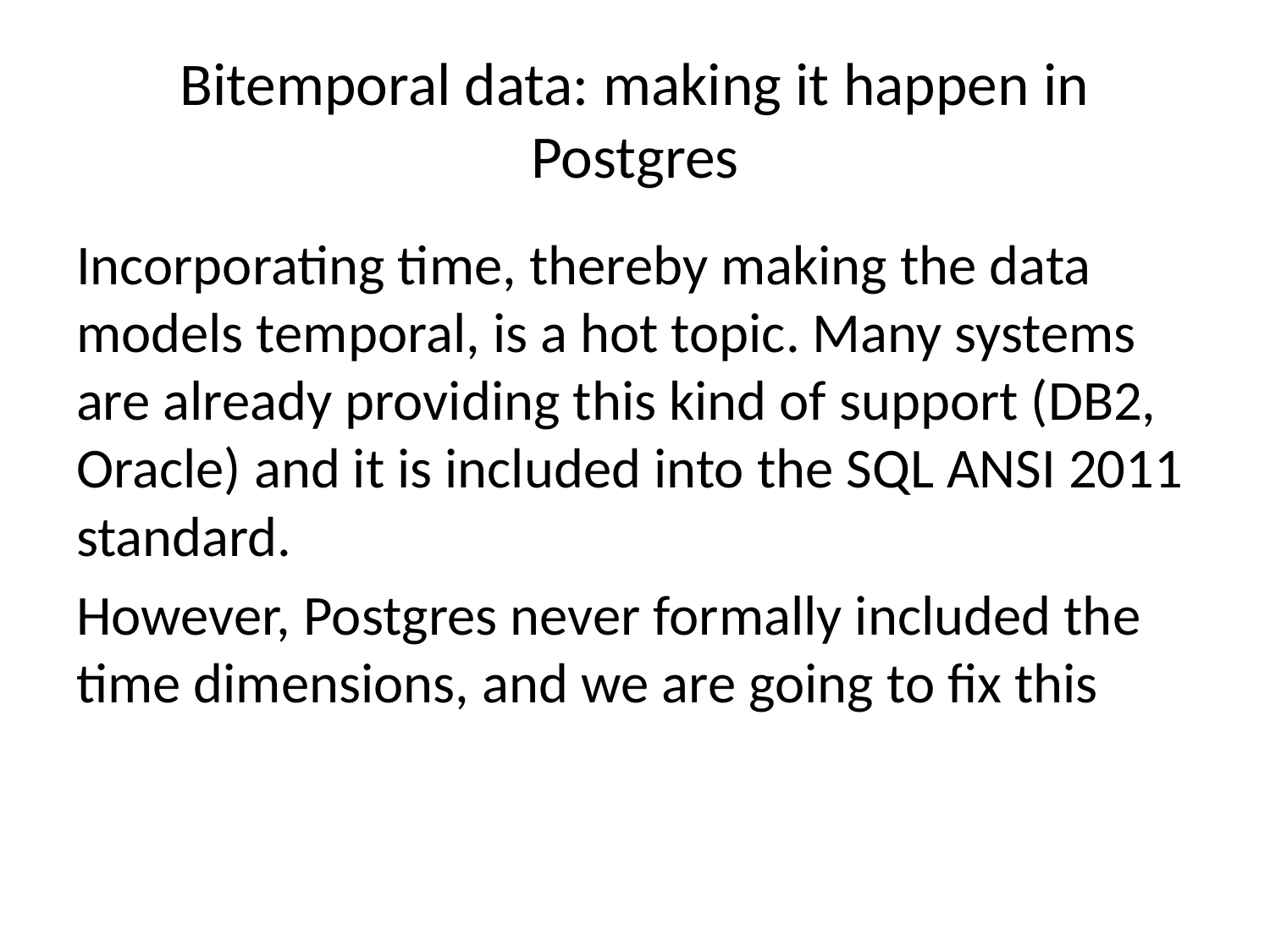

# Bitemporal data: making it happen in Postgres
Incorporating time, thereby making the data models temporal, is a hot topic. Many systems are already providing this kind of support (DB2, Oracle) and it is included into the SQL ANSI 2011 standard.
However, Postgres never formally included the time dimensions, and we are going to fix this